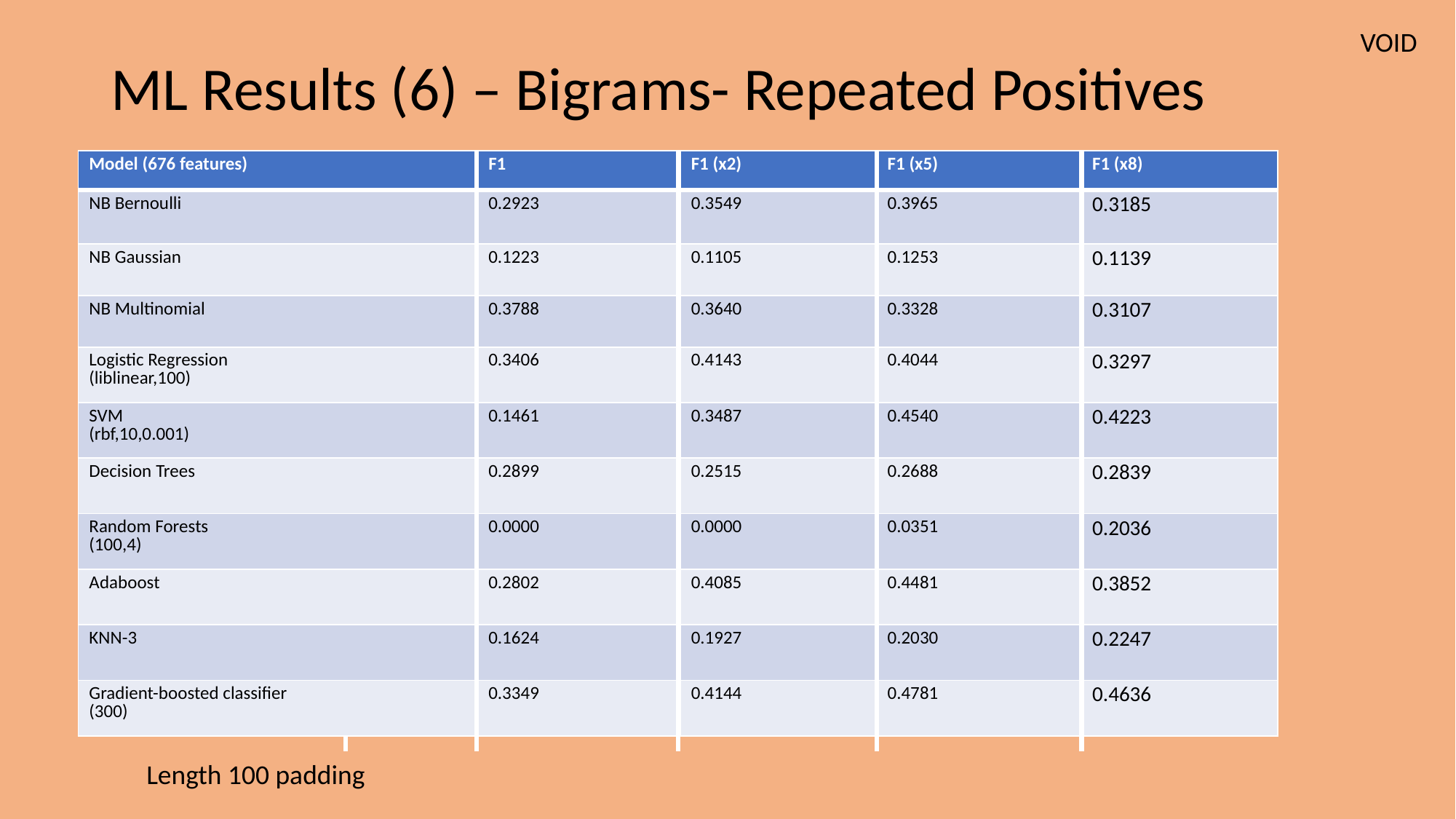

# ML Results (6) – Bigrams- Repeated Positives
VOID
| Model (676 features) | F1 | F1 (x2) | F1 (x5) | F1 (x8) |
| --- | --- | --- | --- | --- |
| NB Bernoulli | 0.2923 | 0.3549 | 0.3965 | 0.3185 |
| NB Gaussian | 0.1223 | 0.1105 | 0.1253 | 0.1139 |
| NB Multinomial | 0.3788 | 0.3640 | 0.3328 | 0.3107 |
| Logistic Regression (liblinear,100) | 0.3406 | 0.4143 | 0.4044 | 0.3297 |
| SVM (rbf,10,0.001) | 0.1461 | 0.3487 | 0.4540 | 0.4223 |
| Decision Trees | 0.2899 | 0.2515 | 0.2688 | 0.2839 |
| Random Forests (100,4) | 0.0000 | 0.0000 | 0.0351 | 0.2036 |
| Adaboost | 0.2802 | 0.4085 | 0.4481 | 0.3852 |
| KNN-3 | 0.1624 | 0.1927 | 0.2030 | 0.2247 |
| Gradient-boosted classifier (300) | 0.3349 | 0.4144 | 0.4781 | 0.4636 |
Length 100 padding